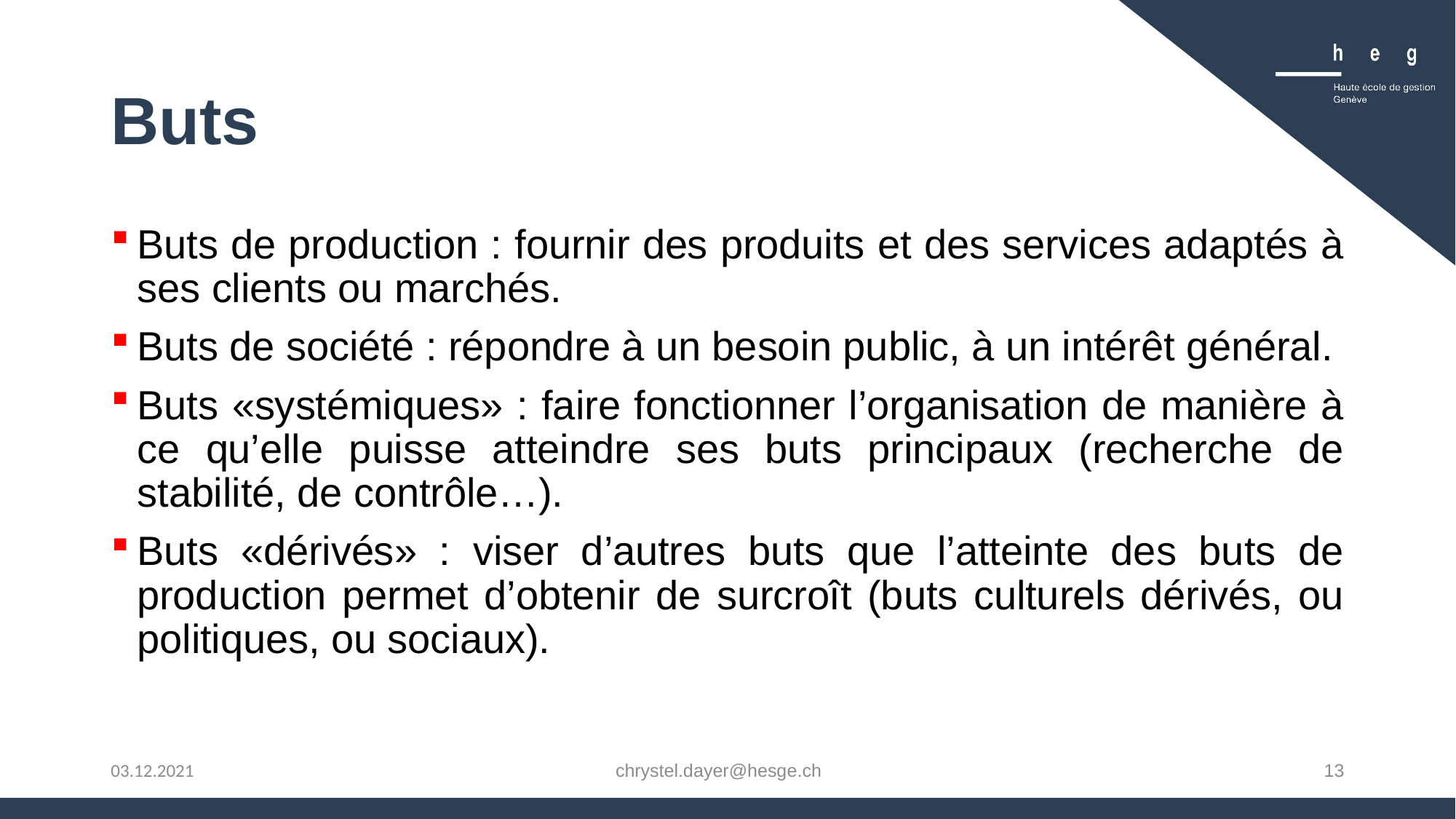

# Buts
Buts de production : fournir des produits et des services adaptés à ses clients ou marchés.
Buts de société : répondre à un besoin public, à un intérêt général.
Buts «systémiques» : faire fonctionner l’organisation de manière à ce qu’elle puisse atteindre ses buts principaux (recherche de stabilité, de contrôle…).
Buts «dérivés» : viser d’autres buts que l’atteinte des buts de production permet d’obtenir de surcroît (buts culturels dérivés, ou politiques, ou sociaux).

chrystel.dayer@hesge.ch
13